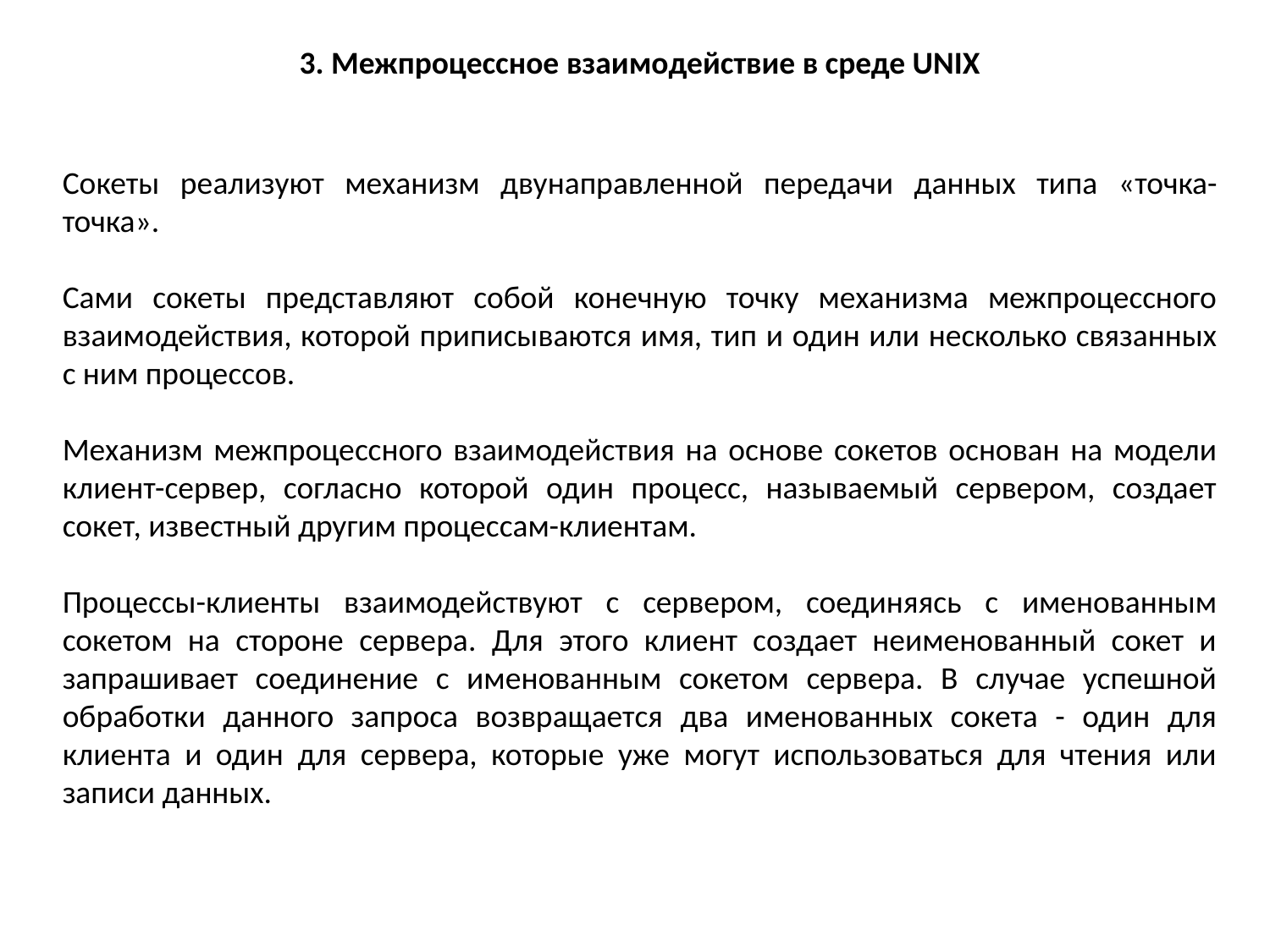

3. Межпроцессное взаимодействие в среде UNIX
Сокеты реализуют механизм двунаправленной передачи данных типа «точка-точка».

Сами сокеты представляют собой конечную точку механизма межпроцессного взаимодействия, которой приписываются имя, тип и один или несколько связанных с ним процессов.

Механизм межпроцессного взаимодействия на основе сокетов основан на модели клиент-сервер, согласно которой один процесс, называемый сервером, создает сокет, известный другим процессам-клиентам.

Процессы-клиенты взаимодействуют с сервером, соединяясь с именованным сокетом на стороне сервера. Для этого клиент создает неименованный сокет и запрашивает соединение с именованным сокетом сервера. В случае успешной обработки данного запроса возвращается два именованных сокета - один для клиента и один для сервера, которые уже могут использоваться для чтения или записи данных.